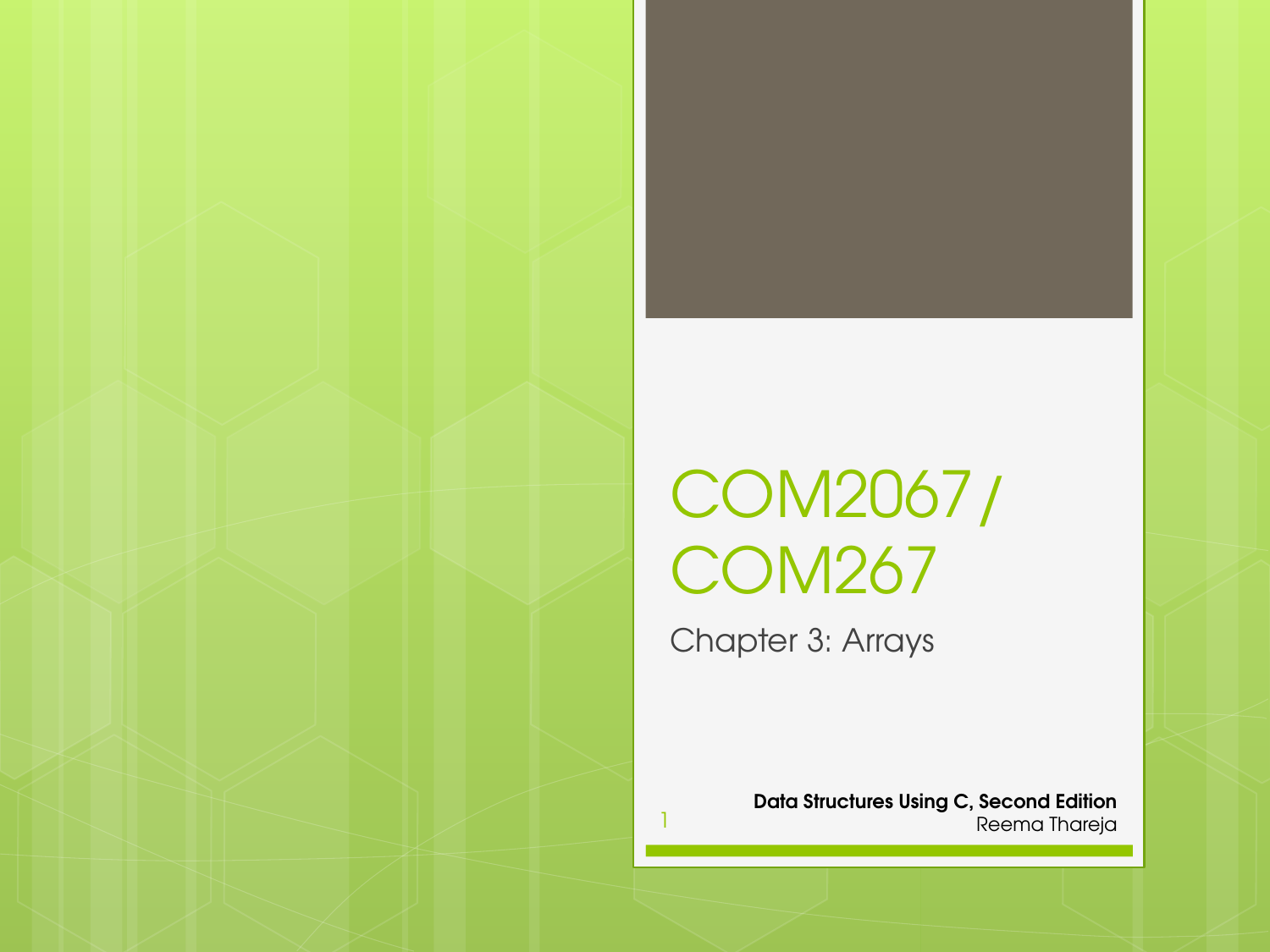

# COM2067/ COM267
Chapter 3: Arrays
Data Structures Using C, Second Edition
Reema Thareja

1